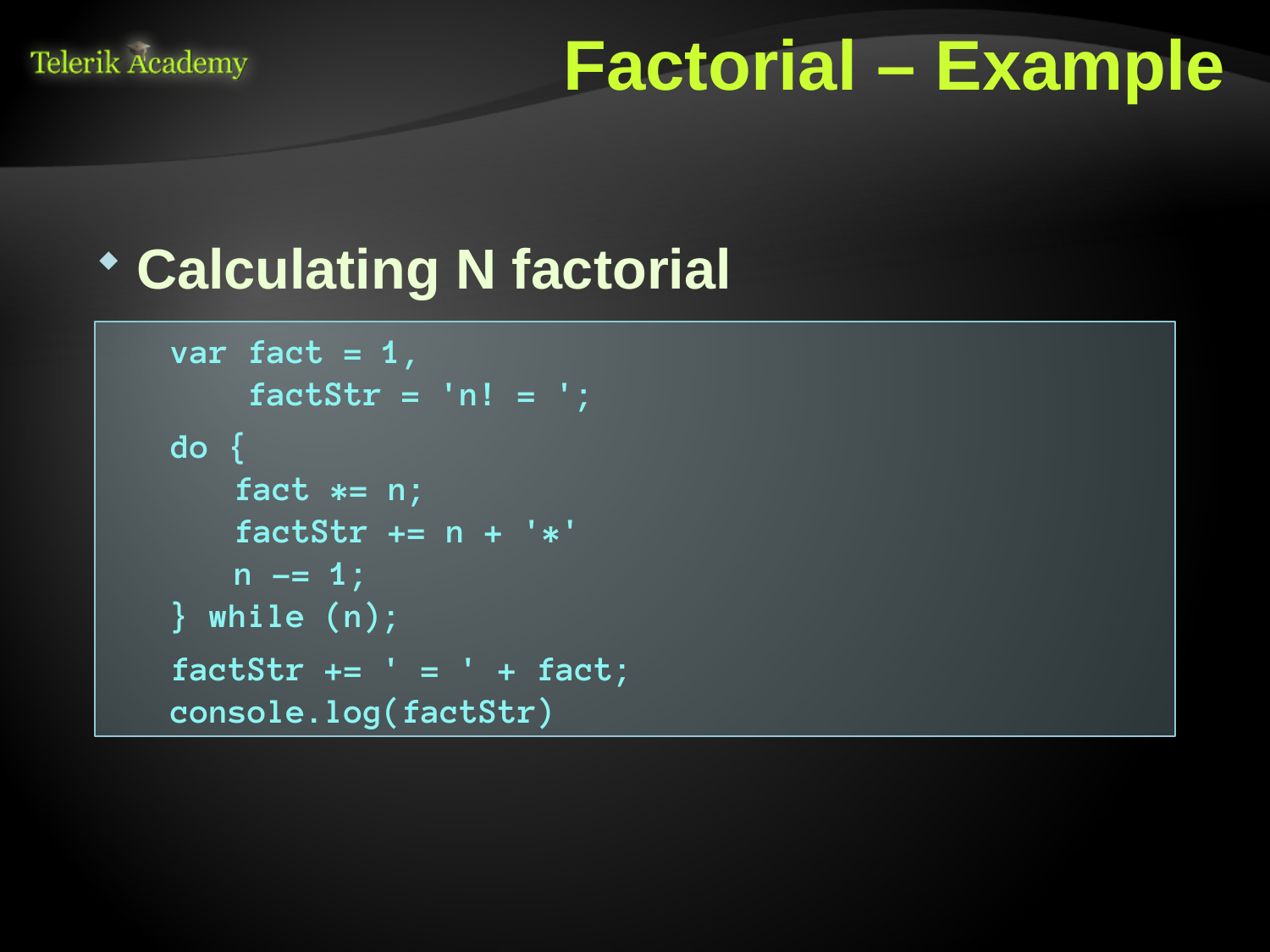

# Factorial – Example
Calculating N factorial
var fact = 1,
    factStr = 'n! = ';
do {
fact *= n;
factStr += n + '*'
n -= 1;
} while (n);
factStr += ' = ' + fact;
console.log(factStr)